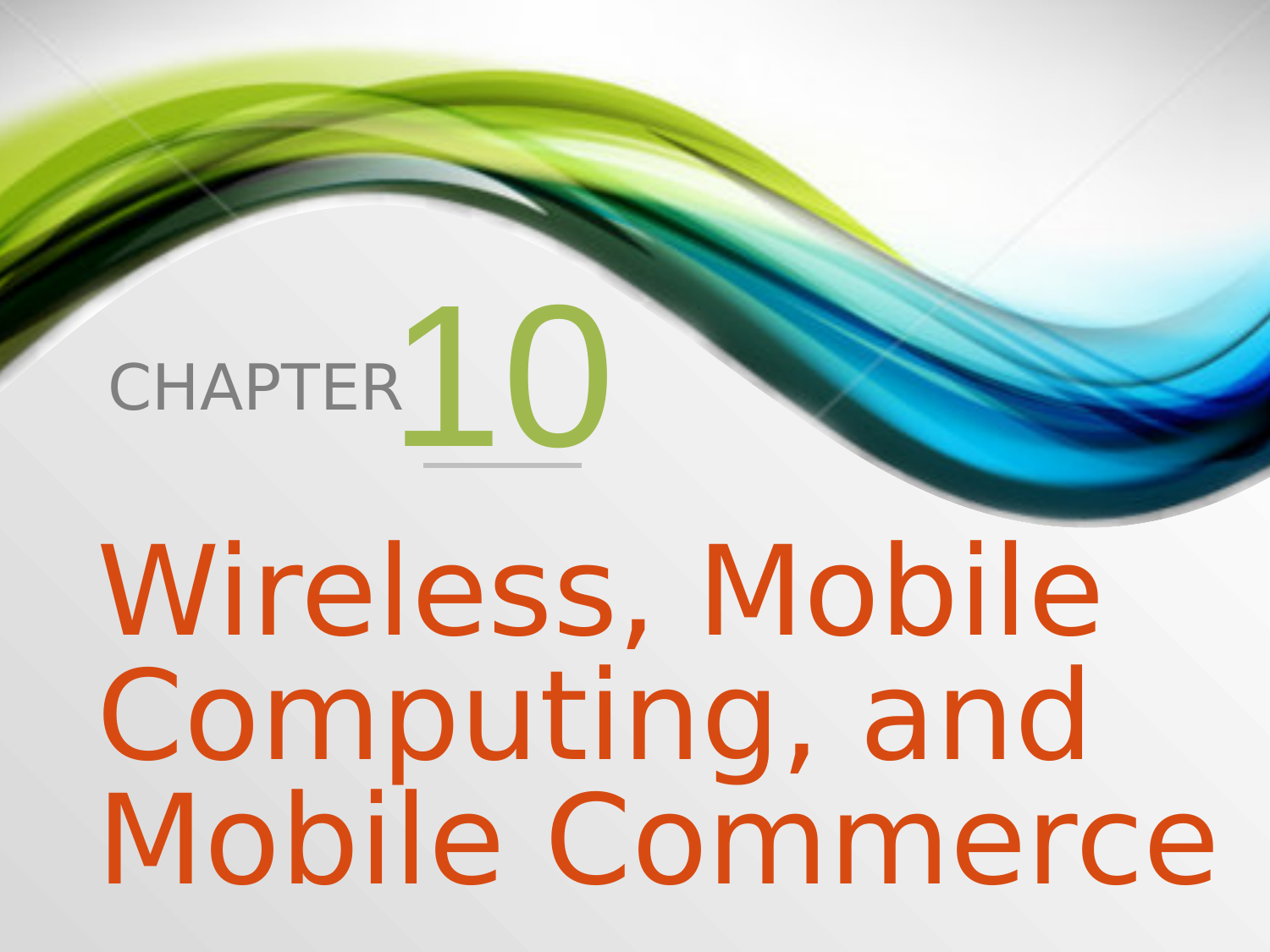

10
Wireless, Mobile Computing, and Mobile Commerce